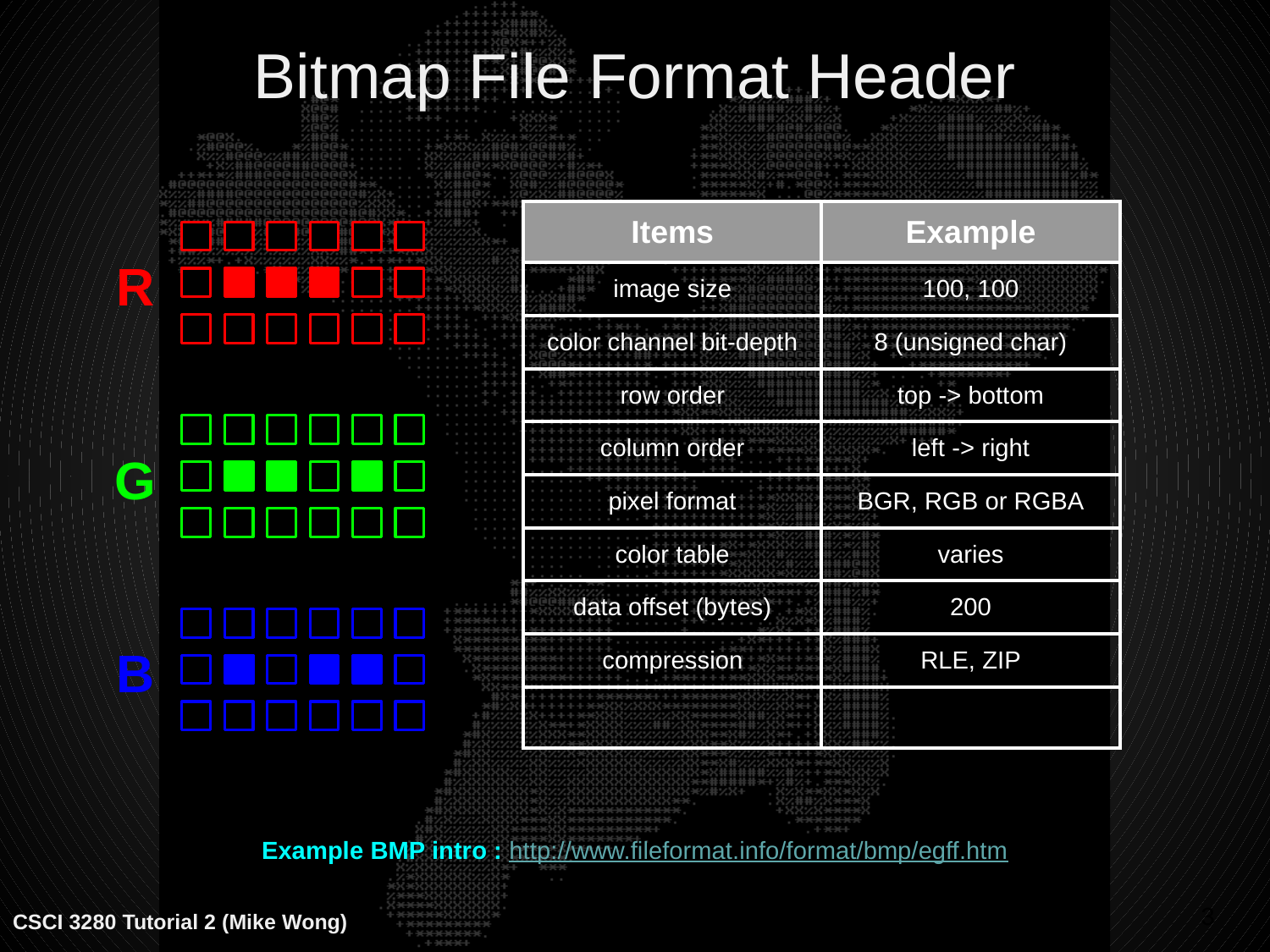

Bitmap File Format Header
| Items | Example |
| --- | --- |
| image size | 100, 100 |
| color channel bit-depth | 8 (unsigned char) |
| row order | top -> bottom |
| column order | left -> right |
| pixel format | BGR, RGB or RGBA |
| color table | varies |
| data offset (bytes) | 200 |
| compression | RLE, ZIP |
|  |  |

R

G

B

Example BMP intro : http://www.fileformat.info/format/bmp/egff.htm
3